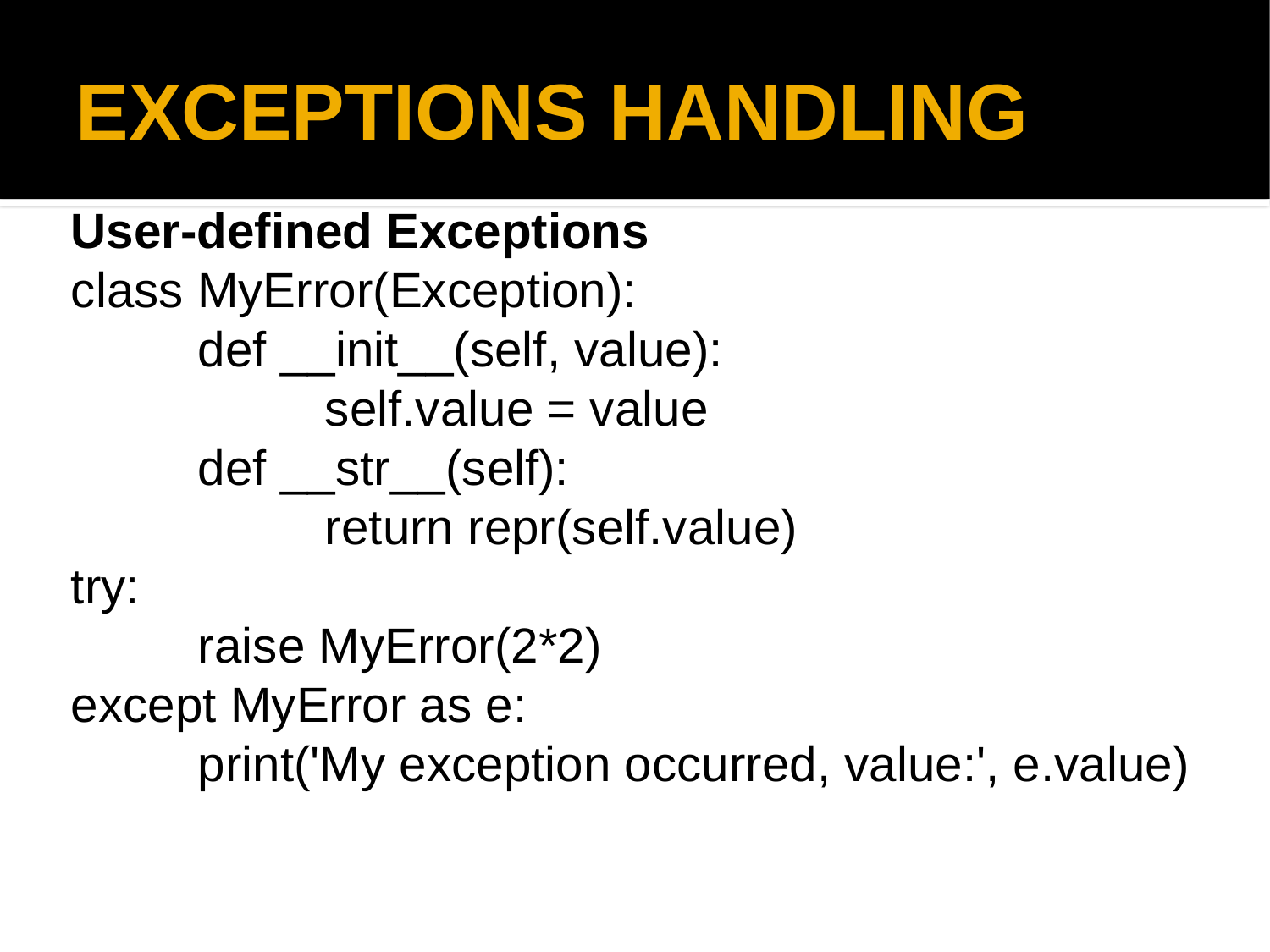

EXCEPTIONS HANDLING
User-defined Exceptions
class MyError(Exception):
	def __init__(self, value):
		self.value = value
	def __str__(self):
		return repr(self.value)
try:
	raise MyError(2*2)
except MyError as e:
	print('My exception occurred, value:', e.value)